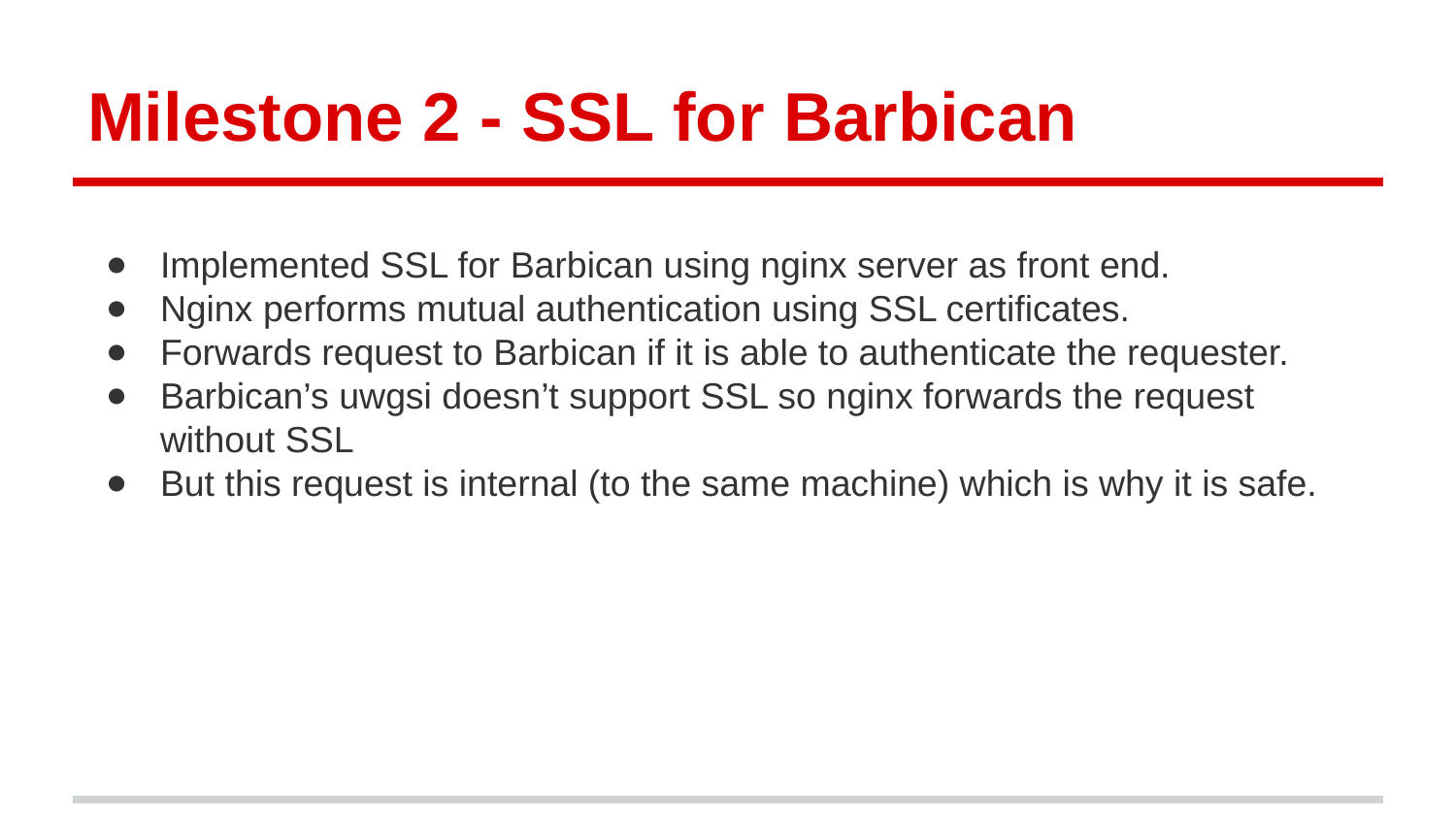

# Milestone 2 - SSL for Barbican
Implemented SSL for Barbican using nginx server as front end.
Nginx performs mutual authentication using SSL certificates.
Forwards request to Barbican if it is able to authenticate the requester.
Barbican’s uwgsi doesn’t support SSL so nginx forwards the request without SSL
But this request is internal (to the same machine) which is why it is safe.